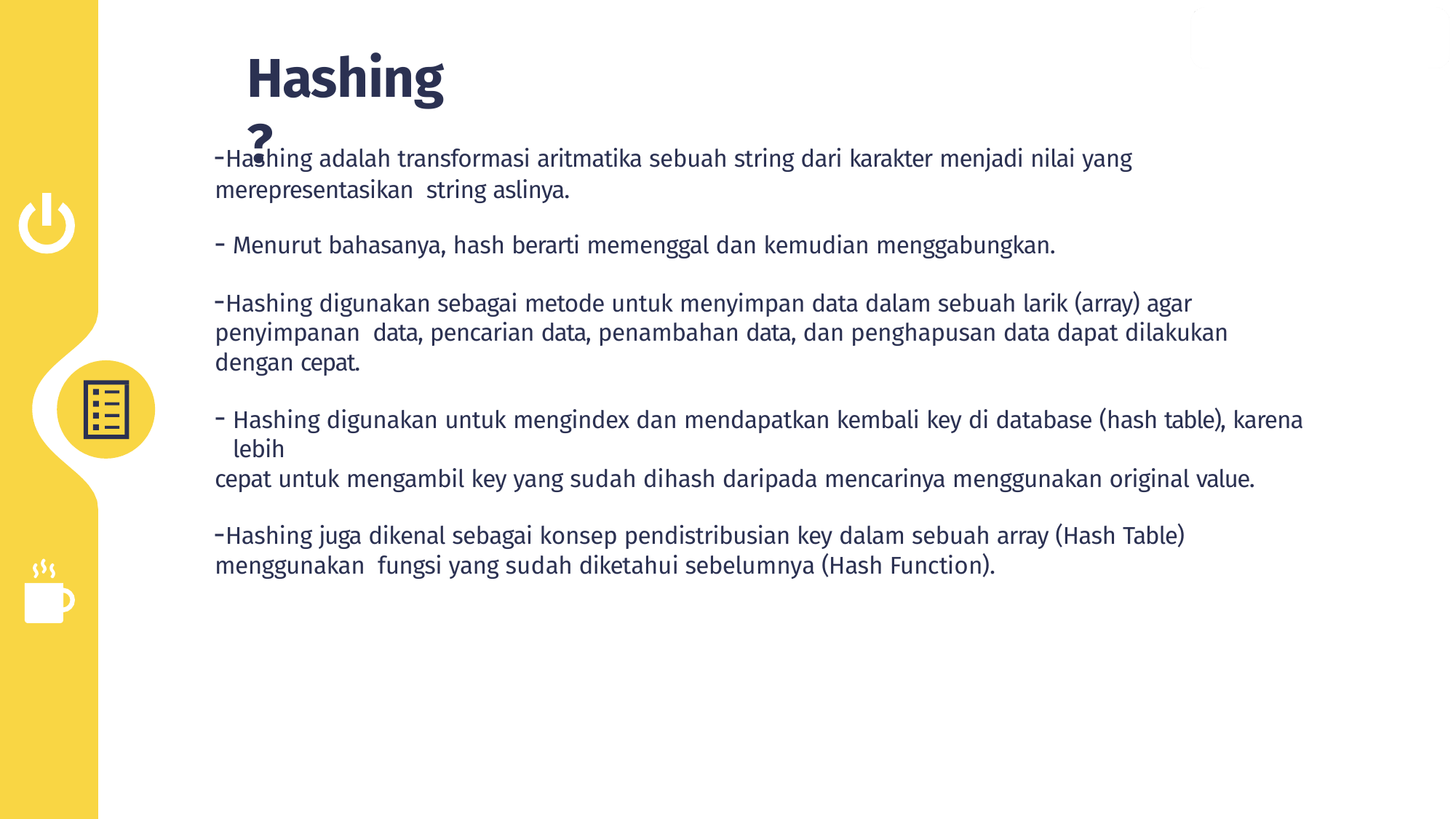

# Hashing ?
Hashing adalah transformasi aritmatika sebuah string dari karakter menjadi nilai yang merepresentasikan  string aslinya.
Menurut bahasanya, hash berarti memenggal dan kemudian menggabungkan.
Hashing digunakan sebagai metode untuk menyimpan data dalam sebuah larik (array) agar penyimpanan  data, pencarian data, penambahan data, dan penghapusan data dapat dilakukan dengan cepat.
Hashing digunakan untuk mengindex dan mendapatkan kembali key di database (hash table), karena lebih
cepat untuk mengambil key yang sudah dihash daripada mencarinya menggunakan original value.
Hashing juga dikenal sebagai konsep pendistribusian key dalam sebuah array (Hash Table) menggunakan  fungsi yang sudah diketahui sebelumnya (Hash Function).